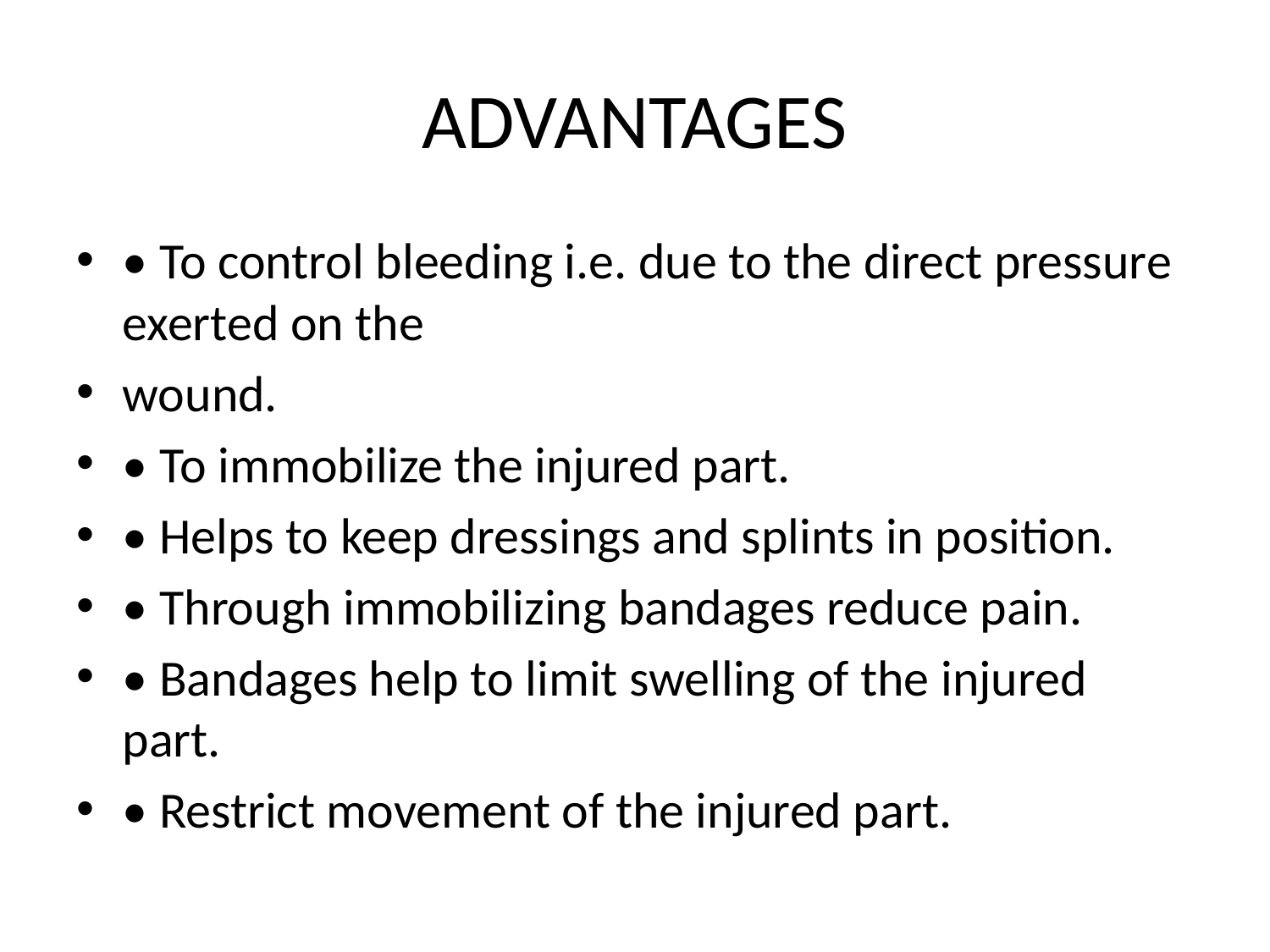

# ADVANTAGES
• To control bleeding i.e. due to the direct pressure exerted on the
wound.
• To immobilize the injured part.
• Helps to keep dressings and splints in position.
• Through immobilizing bandages reduce pain.
• Bandages help to limit swelling of the injured part.
• Restrict movement of the injured part.